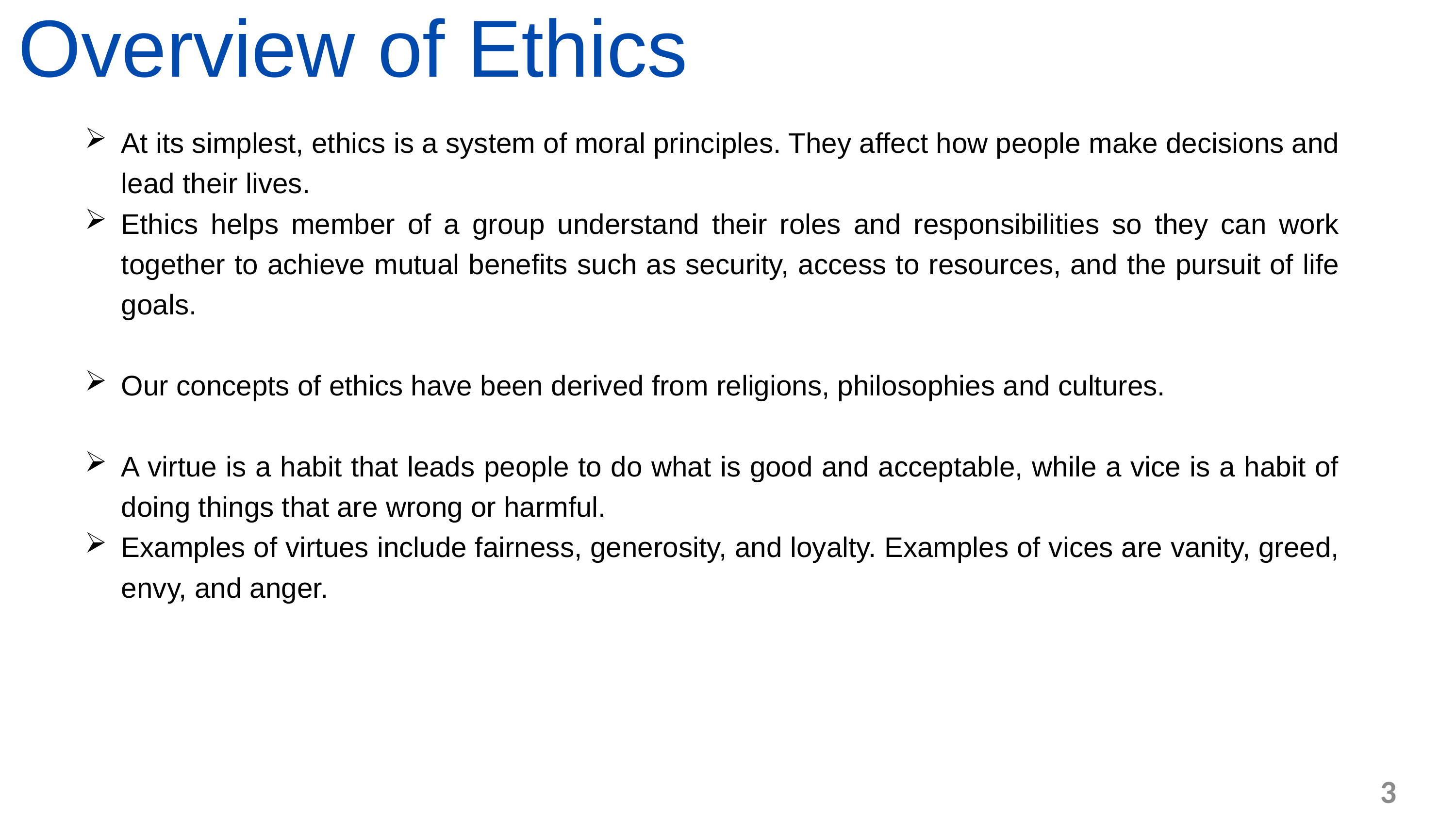

Overview of Ethics
At its simplest, ethics is a system of moral principles. They affect how people make decisions and lead their lives.
Ethics helps member of a group understand their roles and responsibilities so they can work together to achieve mutual benefits such as security, access to resources, and the pursuit of life goals.

Our concepts of ethics have been derived from religions, philosophies and cultures.

A virtue is a habit that leads people to do what is good and acceptable, while a vice is a habit of doing things that are wrong or harmful.
Examples of virtues include fairness, generosity, and loyalty. Examples of vices are vanity, greed, envy, and anger.
3